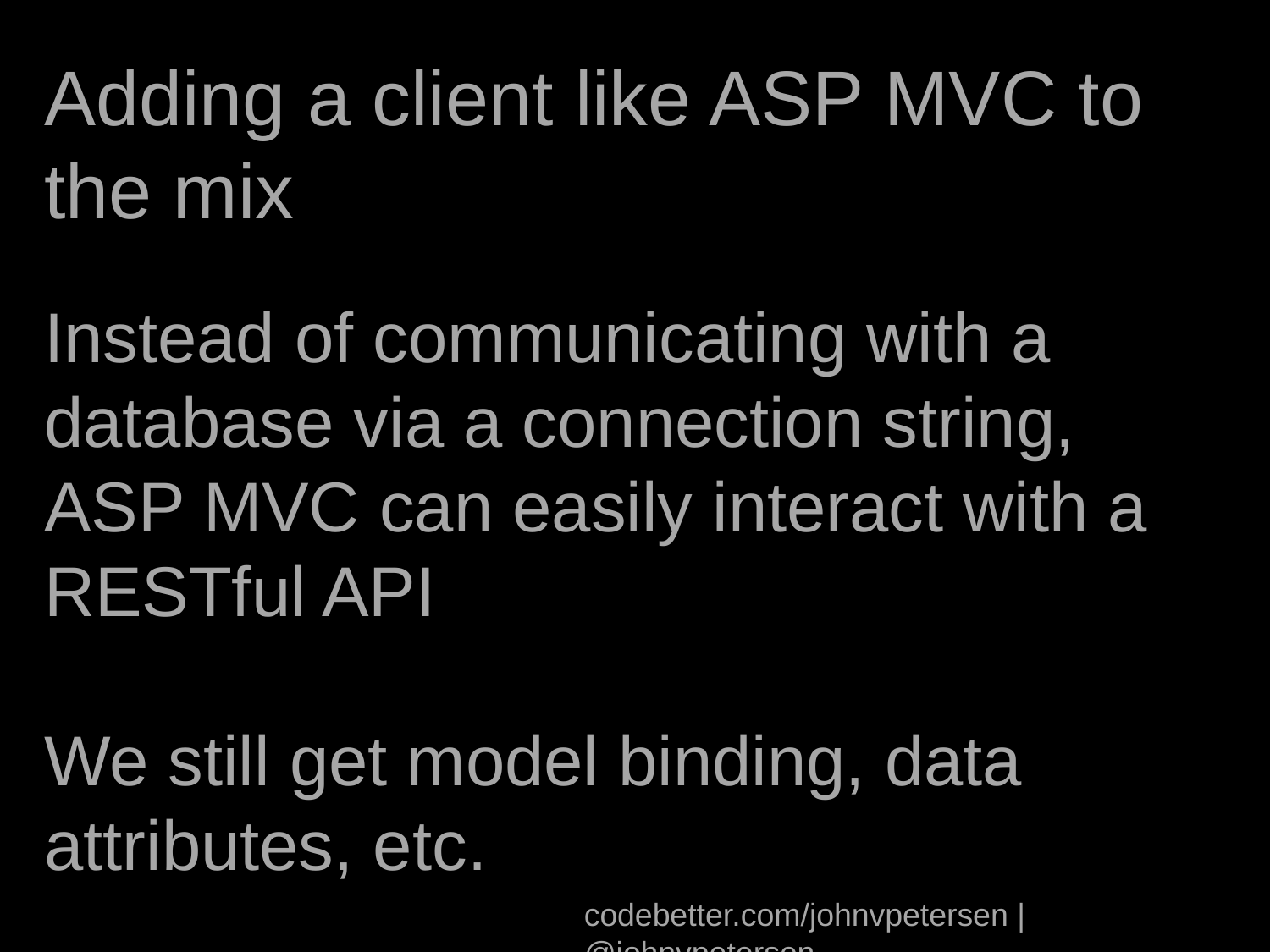

# Adding a client like ASP MVC to the mix
Instead of communicating with a database via a connection string, ASP MVC can easily interact with a RESTful API

We still get model binding, data attributes, etc.
codebetter.com/johnvpetersen | @johnvpetersen